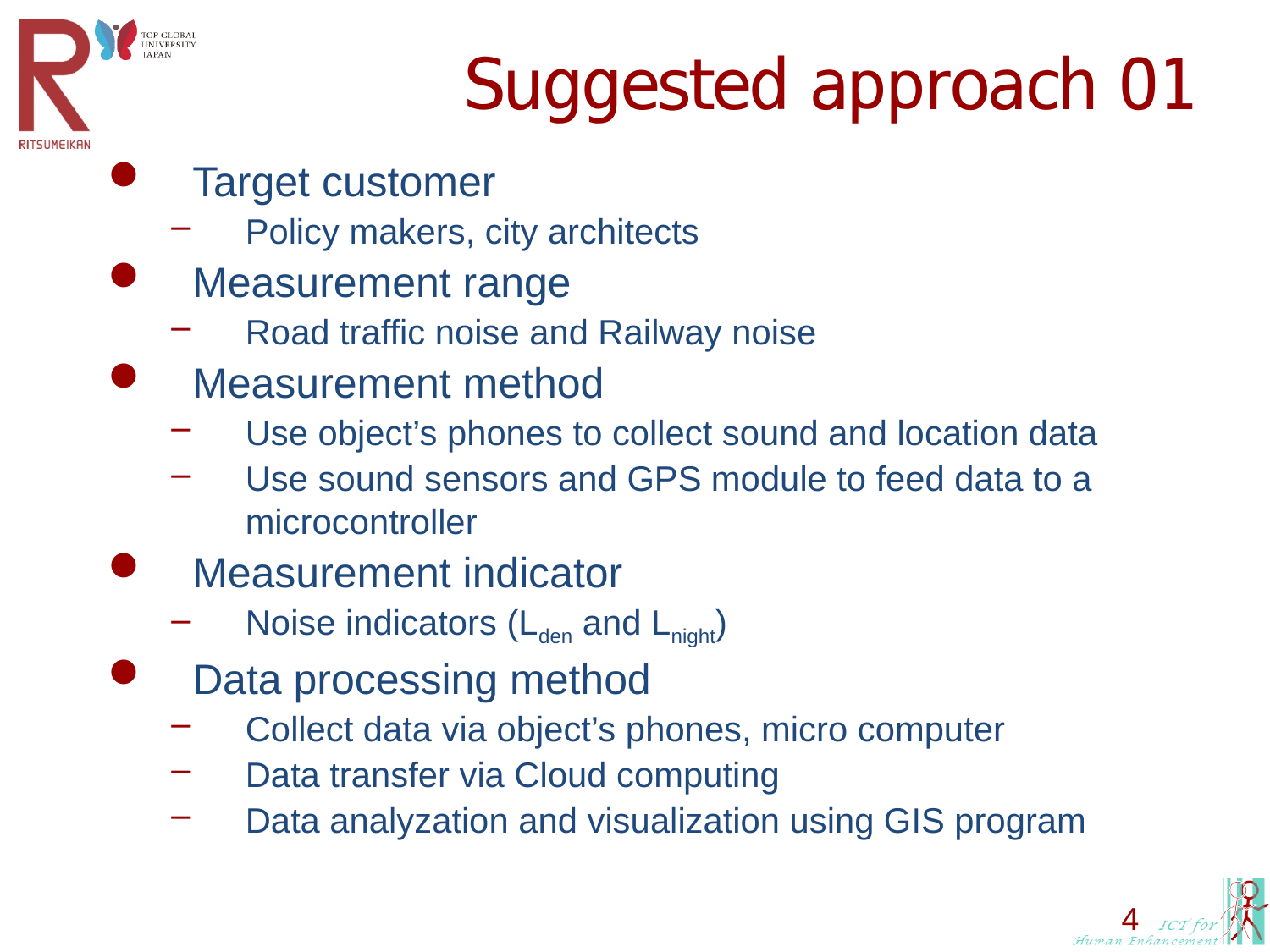

Suggested approach 01
Target customer
Policy makers, city architects
Measurement range
Road traffic noise and Railway noise
Measurement method
Use object’s phones to collect sound and location data
Use sound sensors and GPS module to feed data to a microcontroller
Measurement indicator
Noise indicators (Lden and Lnight)
Data processing method
Collect data via object’s phones, micro computer
Data transfer via Cloud computing
Data analyzation and visualization using GIS program

4